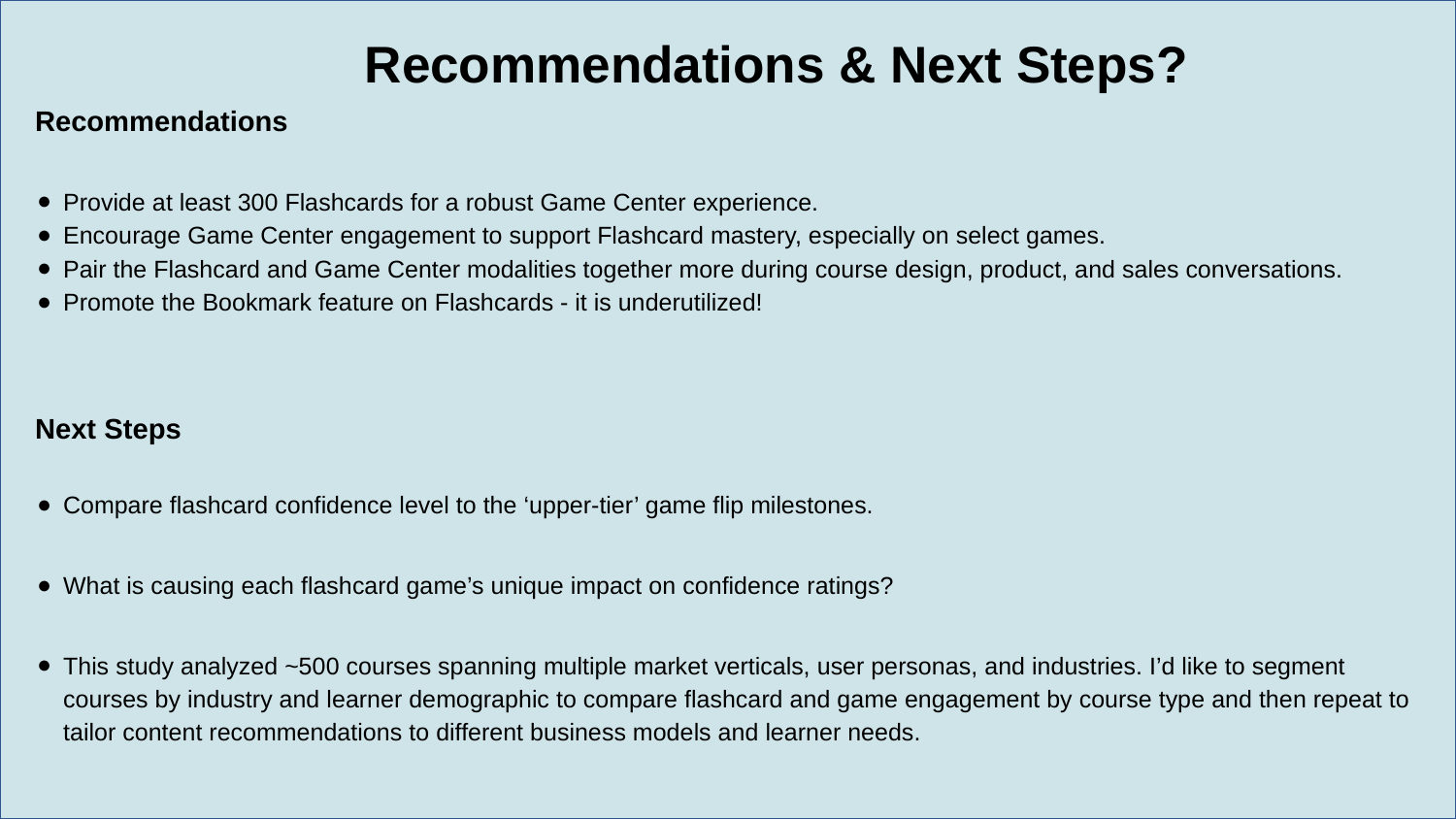

# Recommendations & Next Steps?
Recommendations

Provide at least 300 Flashcards for a robust Game Center experience.
Encourage Game Center engagement to support Flashcard mastery, especially on select games.
Pair the Flashcard and Game Center modalities together more during course design, product, and sales conversations.
Promote the Bookmark feature on Flashcards - it is underutilized!

Next Steps

Compare flashcard confidence level to the ‘upper-tier’ game flip milestones.

What is causing each flashcard game’s unique impact on confidence ratings?

This study analyzed ~500 courses spanning multiple market verticals, user personas, and industries. I’d like to segment courses by industry and learner demographic to compare flashcard and game engagement by course type and then repeat to tailor content recommendations to different business models and learner needs.